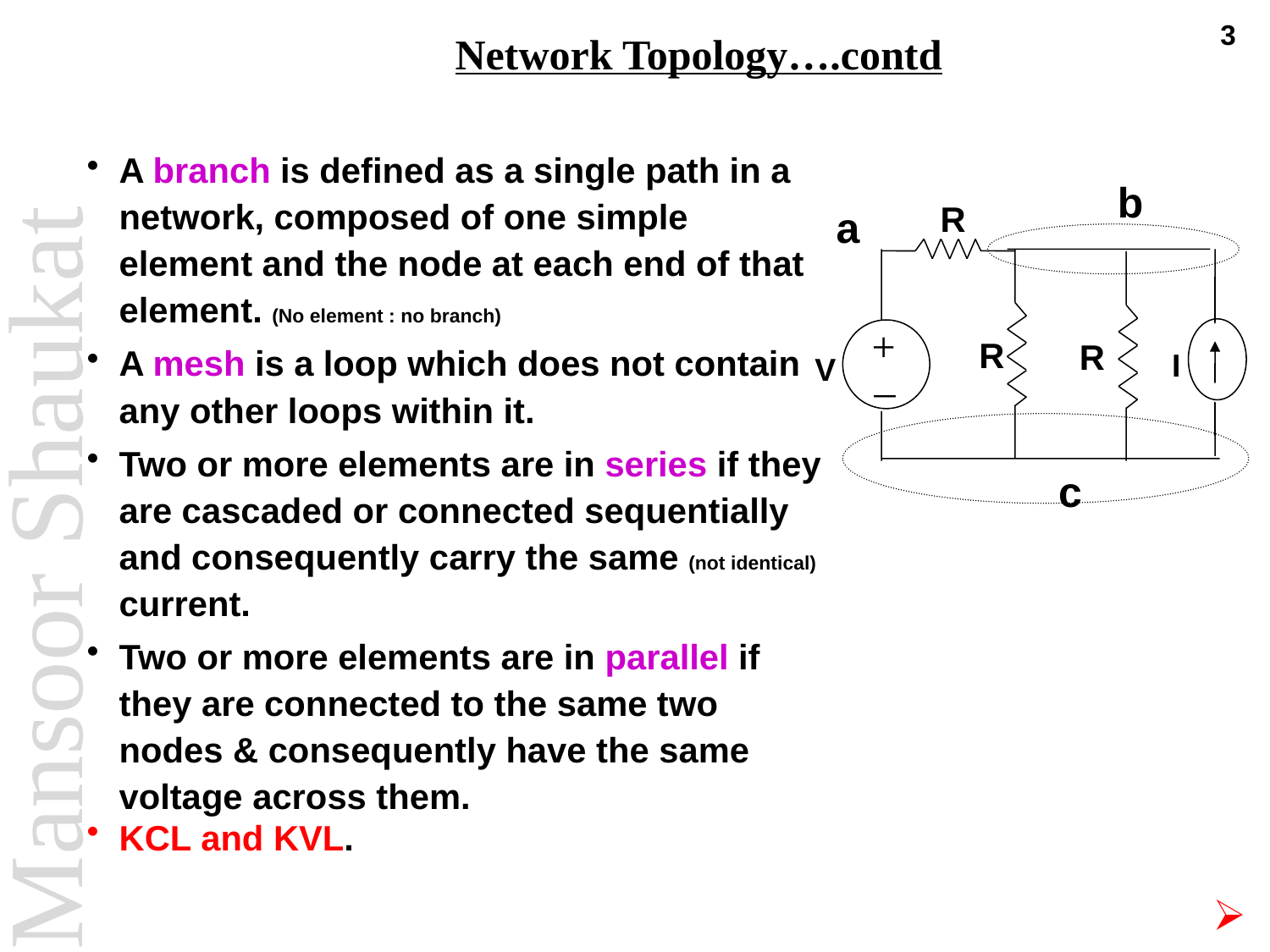

3
# Network Topology….contd
A branch is defined as a single path in a network, composed of one simple element and the node at each end of that element. (No element : no branch)
A mesh is a loop which does not contain any other loops within it.
Two or more elements are in series if they are cascaded or connected sequentially and consequently carry the same (not identical) current.
Two or more elements are in parallel if they are connected to the same two nodes & consequently have the same voltage across them.
KCL and KVL.
b
R
a

+

R
R
I

V
_

c